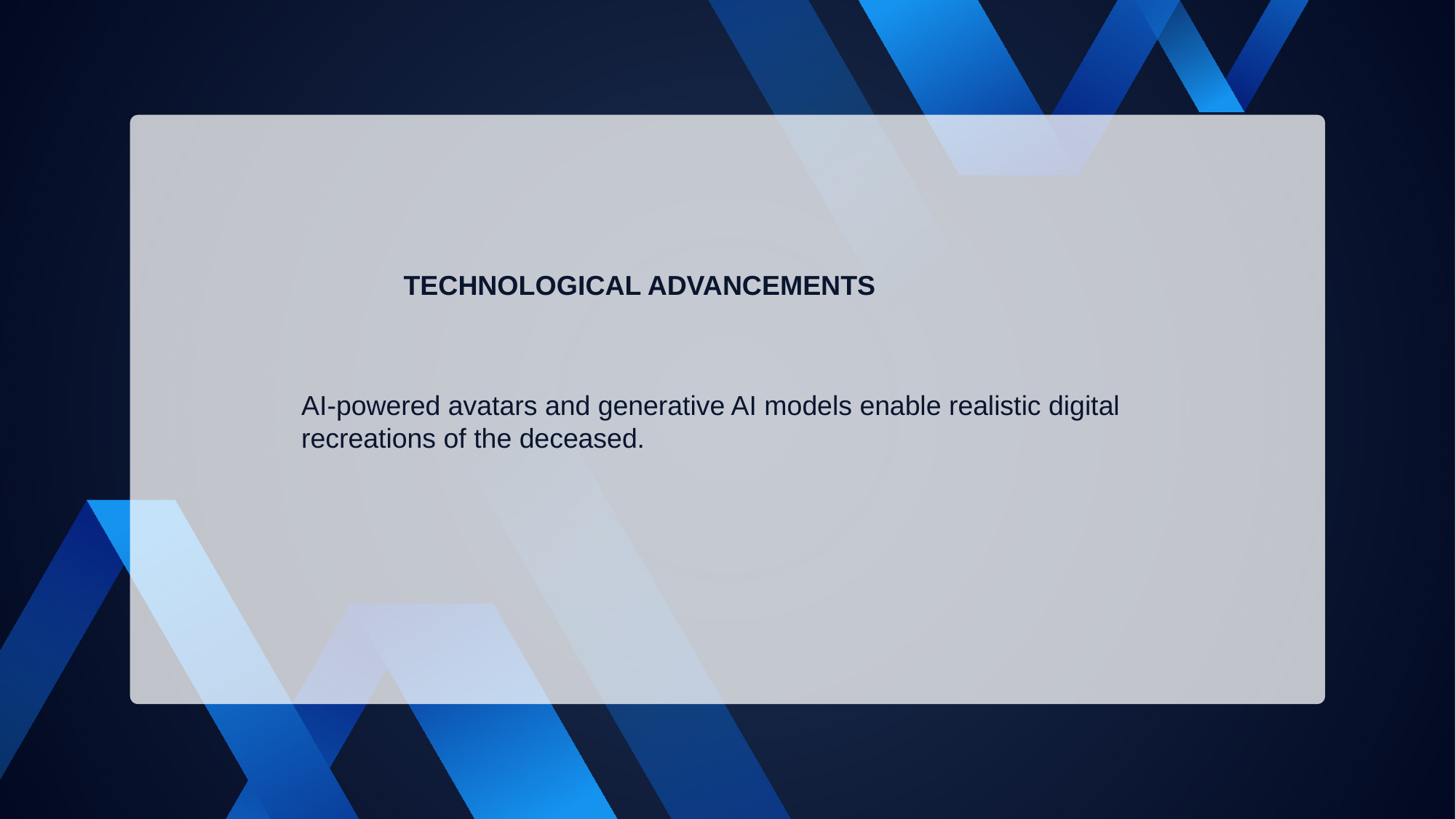

TECHNOLOGICAL ADVANCEMENTS

AI-powered avatars and generative AI models enable realistic digital recreations of the deceased.